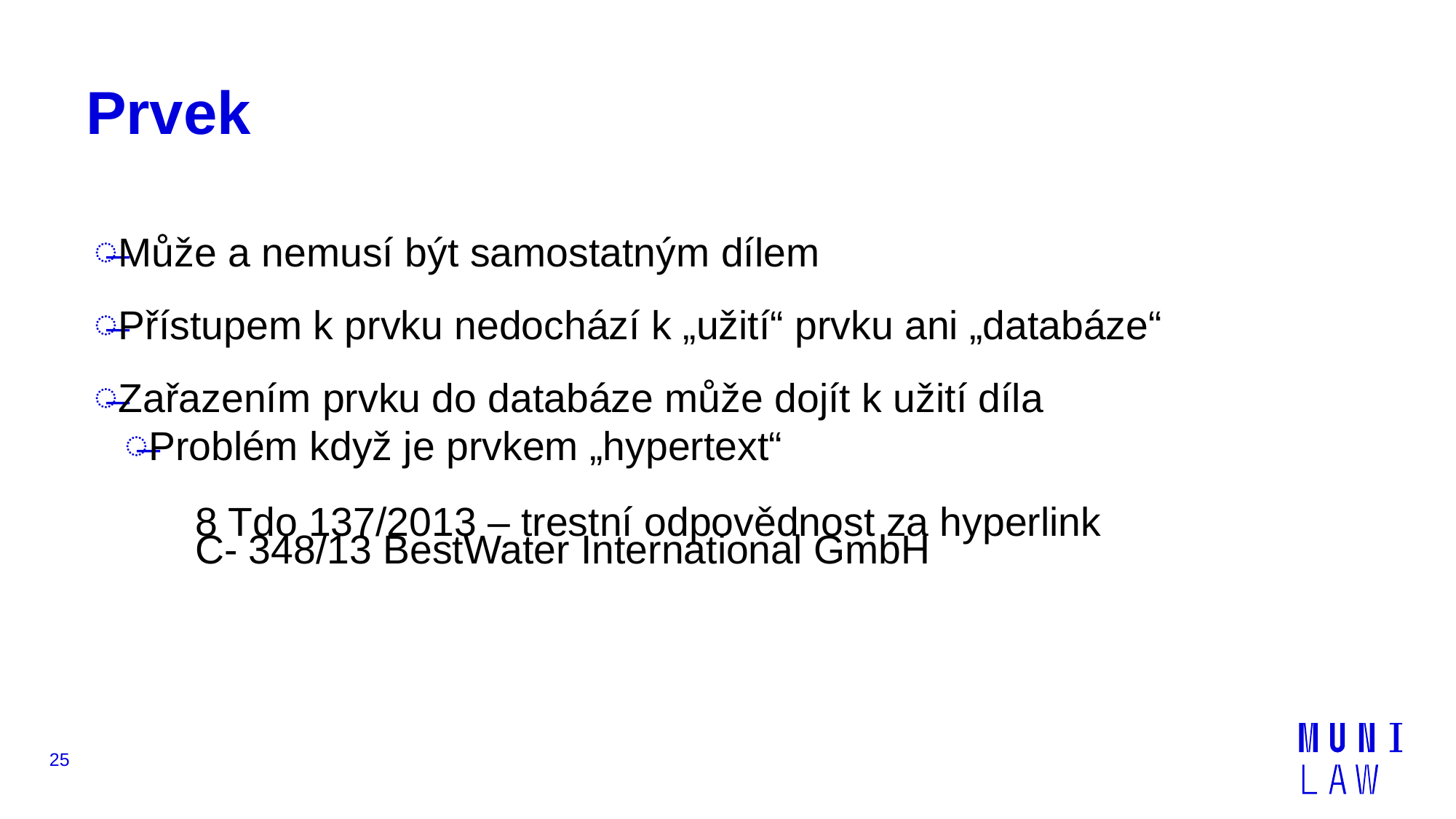

# Prvek
Může a nemusí být samostatným dílem
Přístupem k prvku nedochází k „užití“ prvku ani „databáze“
Zařazením prvku do databáze může dojít k užití díla
Problém když je prvkem „hypertext“

8 Tdo 137/2013 – trestní odpovědnost za hyperlink
C- 348/13 BestWater International GmbH
25